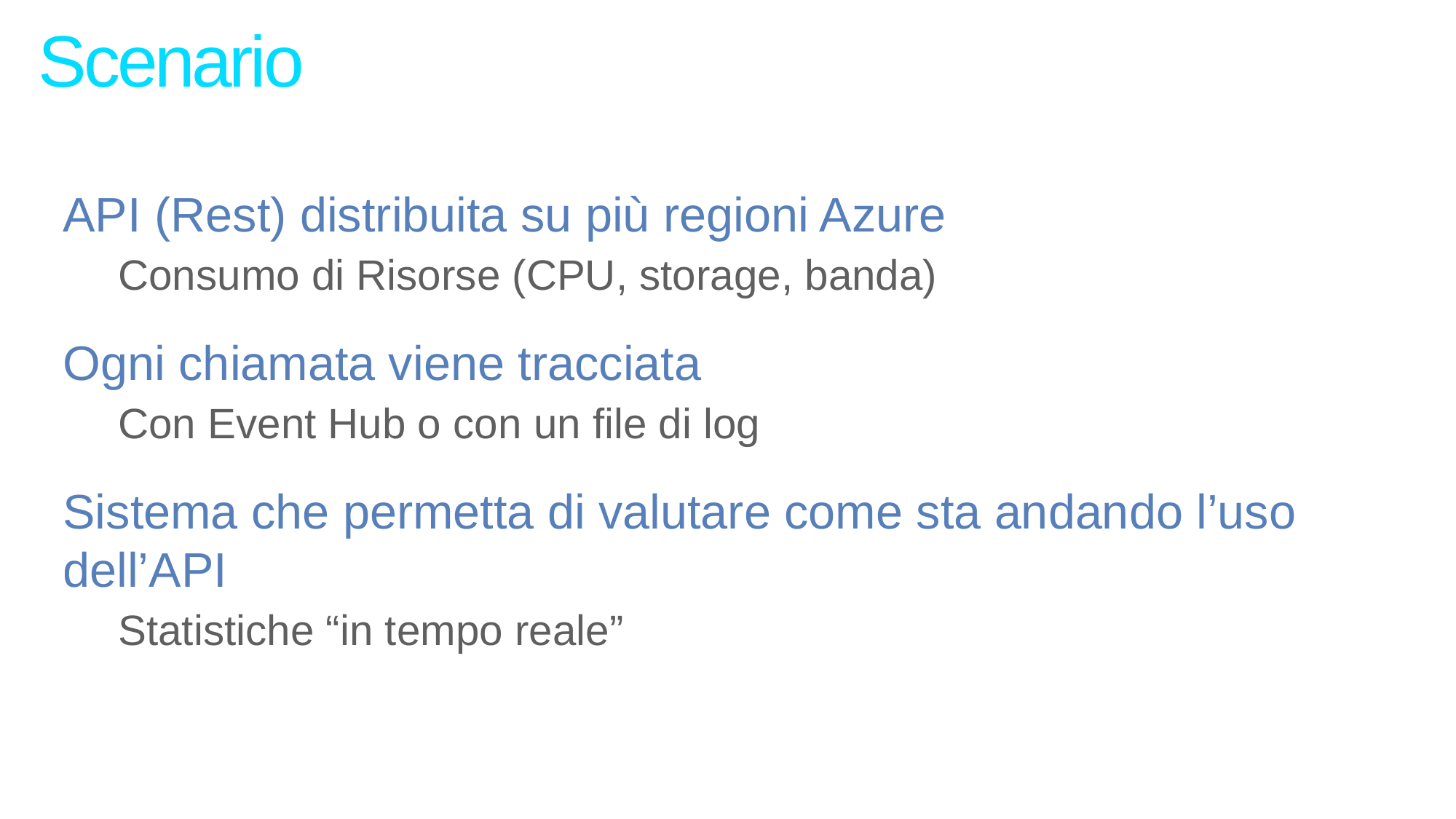

# Scenario
API (Rest) distribuita su più regioni Azure
Consumo di Risorse (CPU, storage, banda)
Ogni chiamata viene tracciata
Con Event Hub o con un file di log
Sistema che permetta di valutare come sta andando l’uso dell’API
Statistiche “in tempo reale”